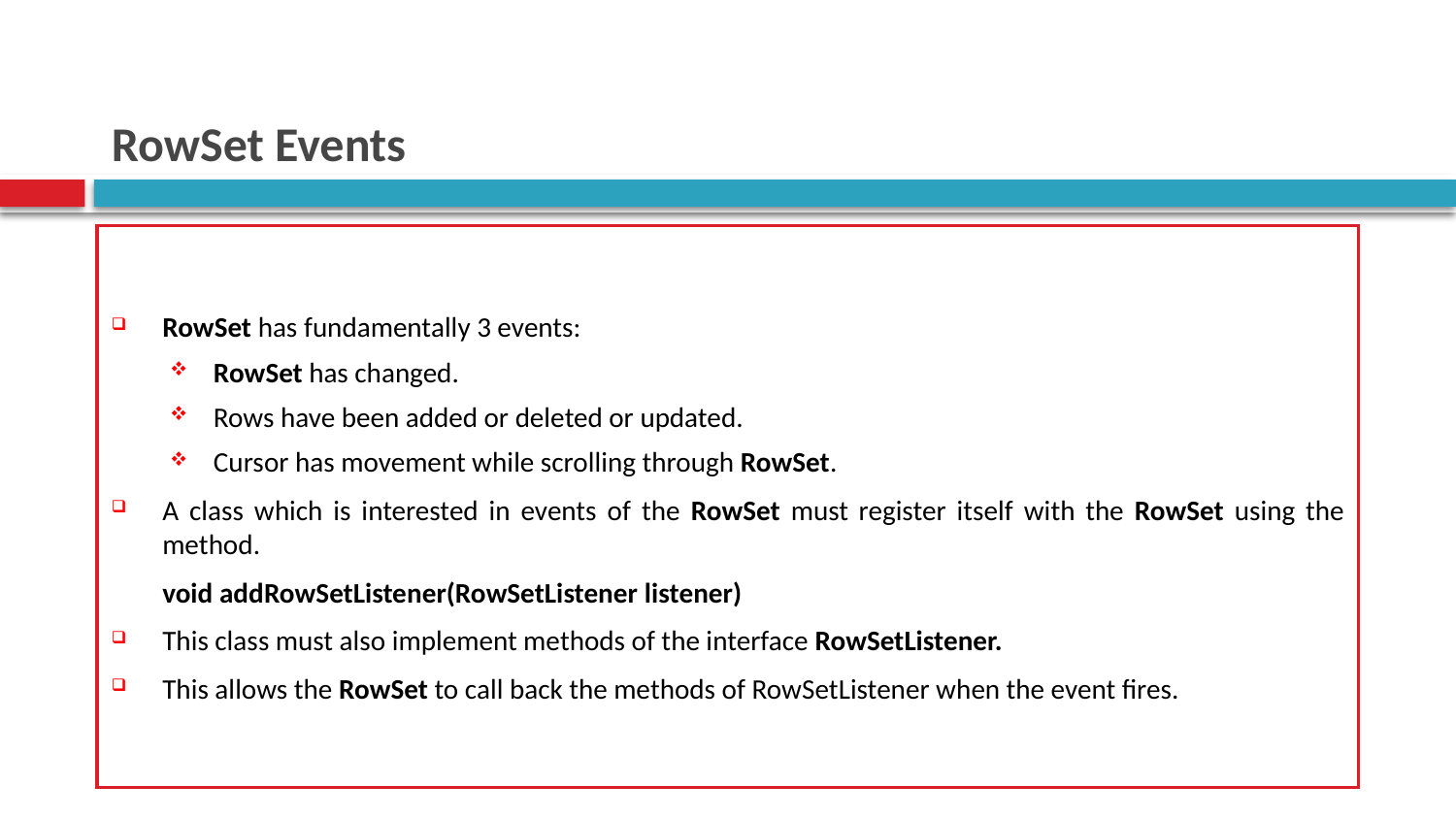

# RowSet Events
RowSet has fundamentally 3 events:
RowSet has changed.
Rows have been added or deleted or updated.
Cursor has movement while scrolling through RowSet.
A class which is interested in events of the RowSet must register itself with the RowSet using the method.
	void addRowSetListener(RowSetListener listener)
This class must also implement methods of the interface RowSetListener.
This allows the RowSet to call back the methods of RowSetListener when the event fires.